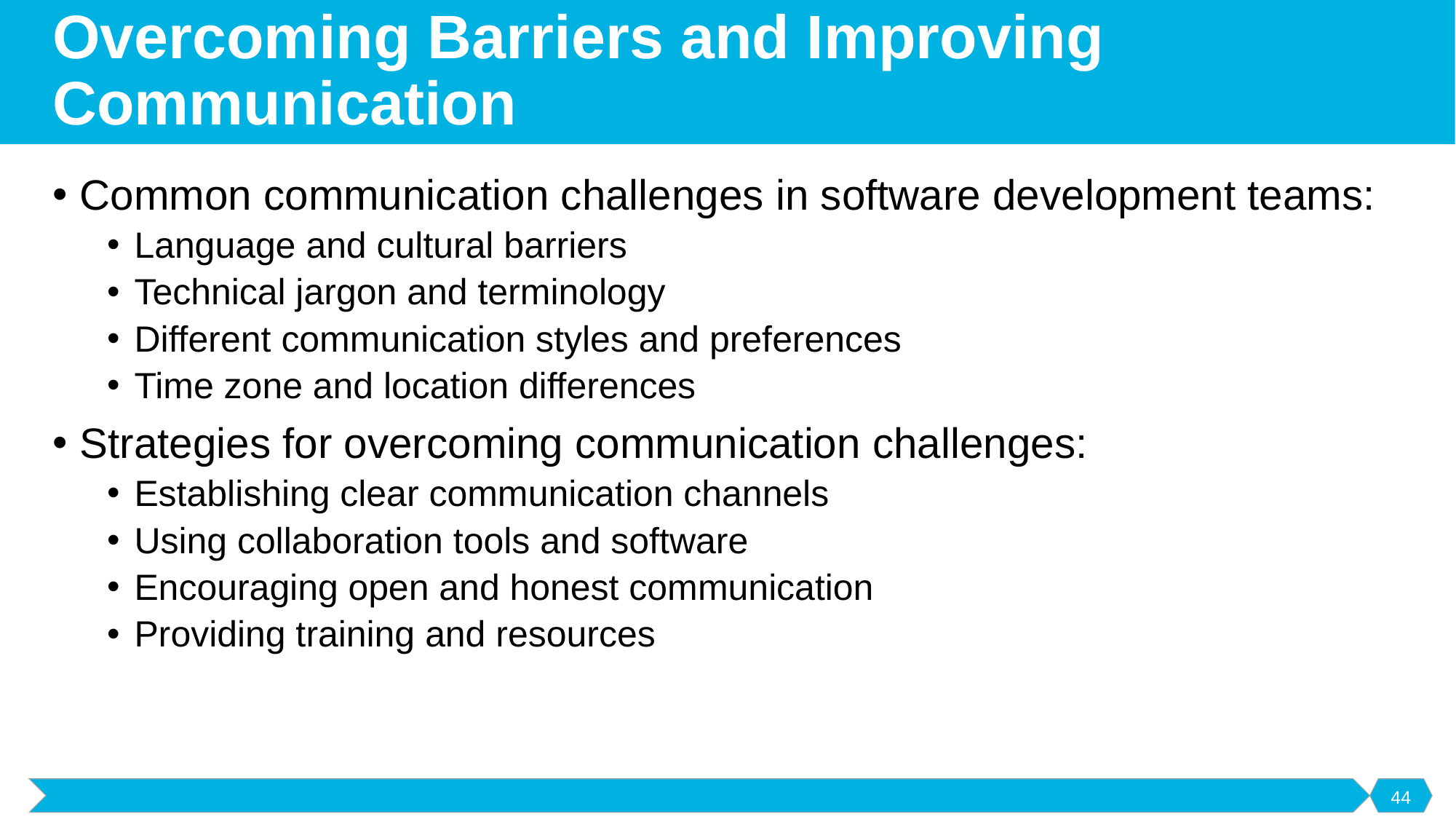

# Overcoming Barriers and Improving Communication
Common communication challenges in software development teams:
Language and cultural barriers
Technical jargon and terminology
Different communication styles and preferences
Time zone and location differences
Strategies for overcoming communication challenges:
Establishing clear communication channels
Using collaboration tools and software
Encouraging open and honest communication
Providing training and resources

44